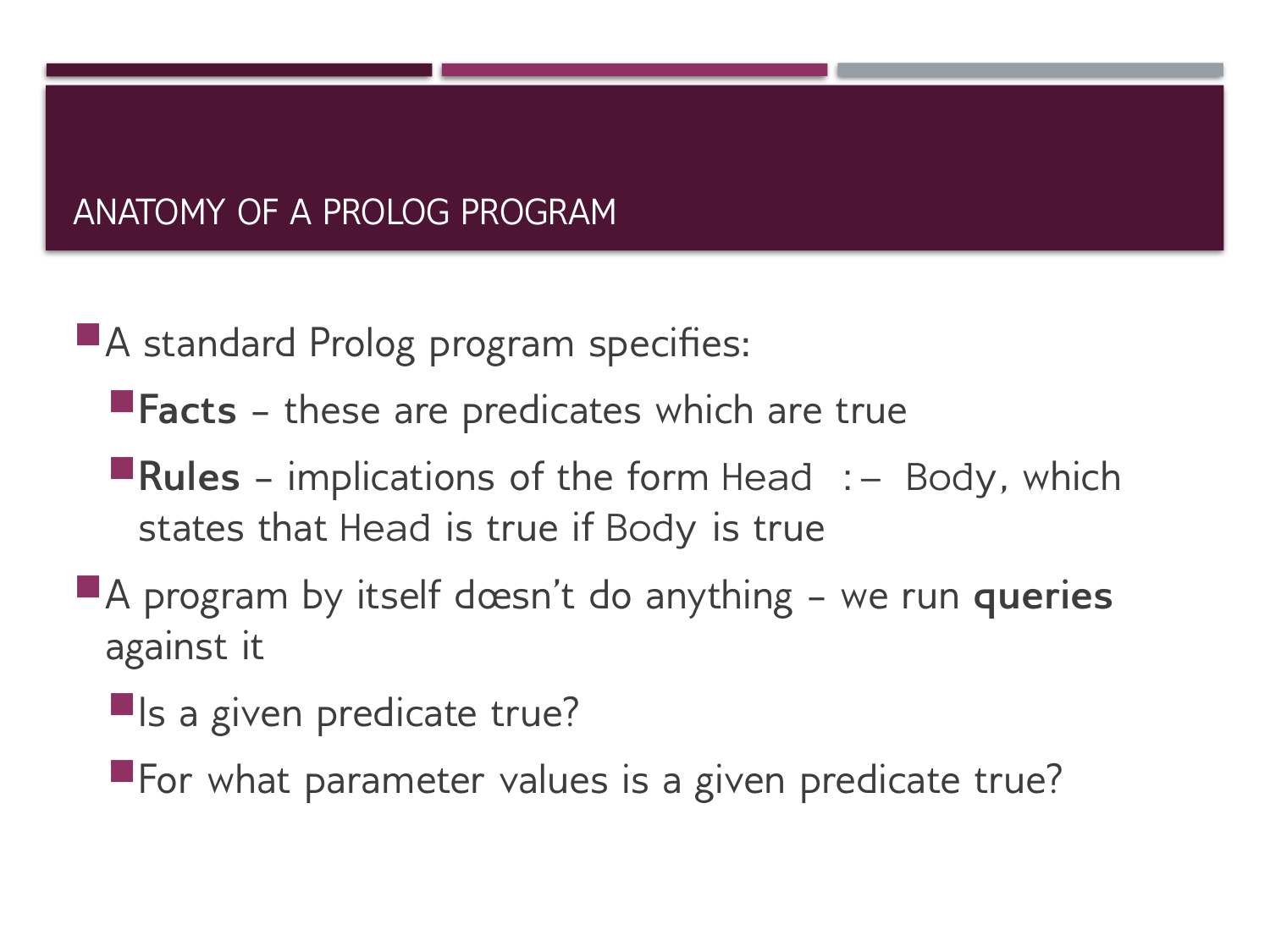

# Anatomy of a Prolog program
A standard Prolog program specifies:
Facts – these are predicates which are true
Rules – implications of the form Head :- Body, which states that Head is true if Body is true
A program by itself doesn’t do anything – we run queries against it
Is a given predicate true?
For what parameter values is a given predicate true?